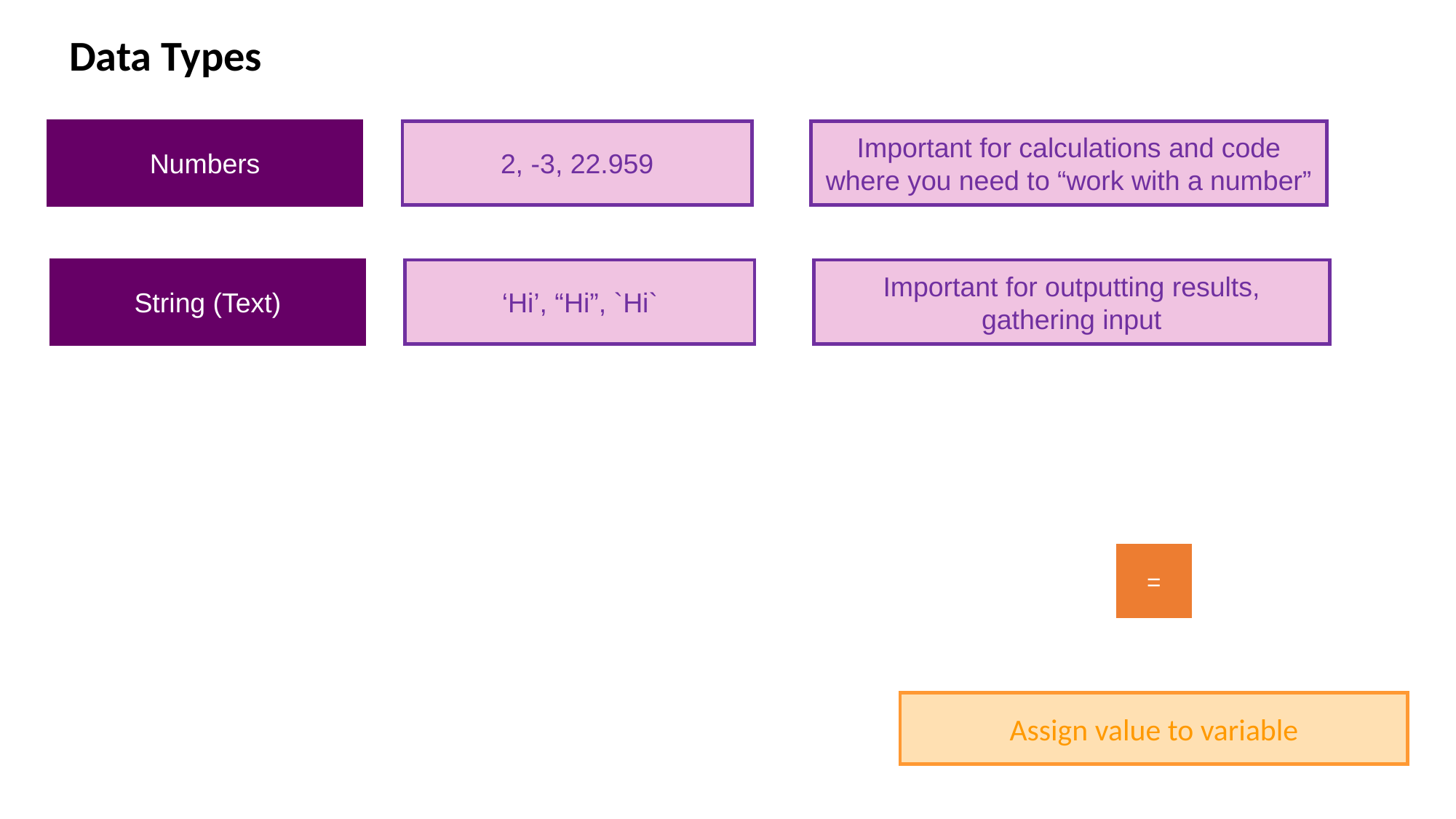

Data Types
Numbers
2, -3, 22.959
Important for calculations and code where you need to “work with a number”
String (Text)
‘Hi’, “Hi”, `Hi`
Important for outputting results, gathering input
=
Assign value to variable